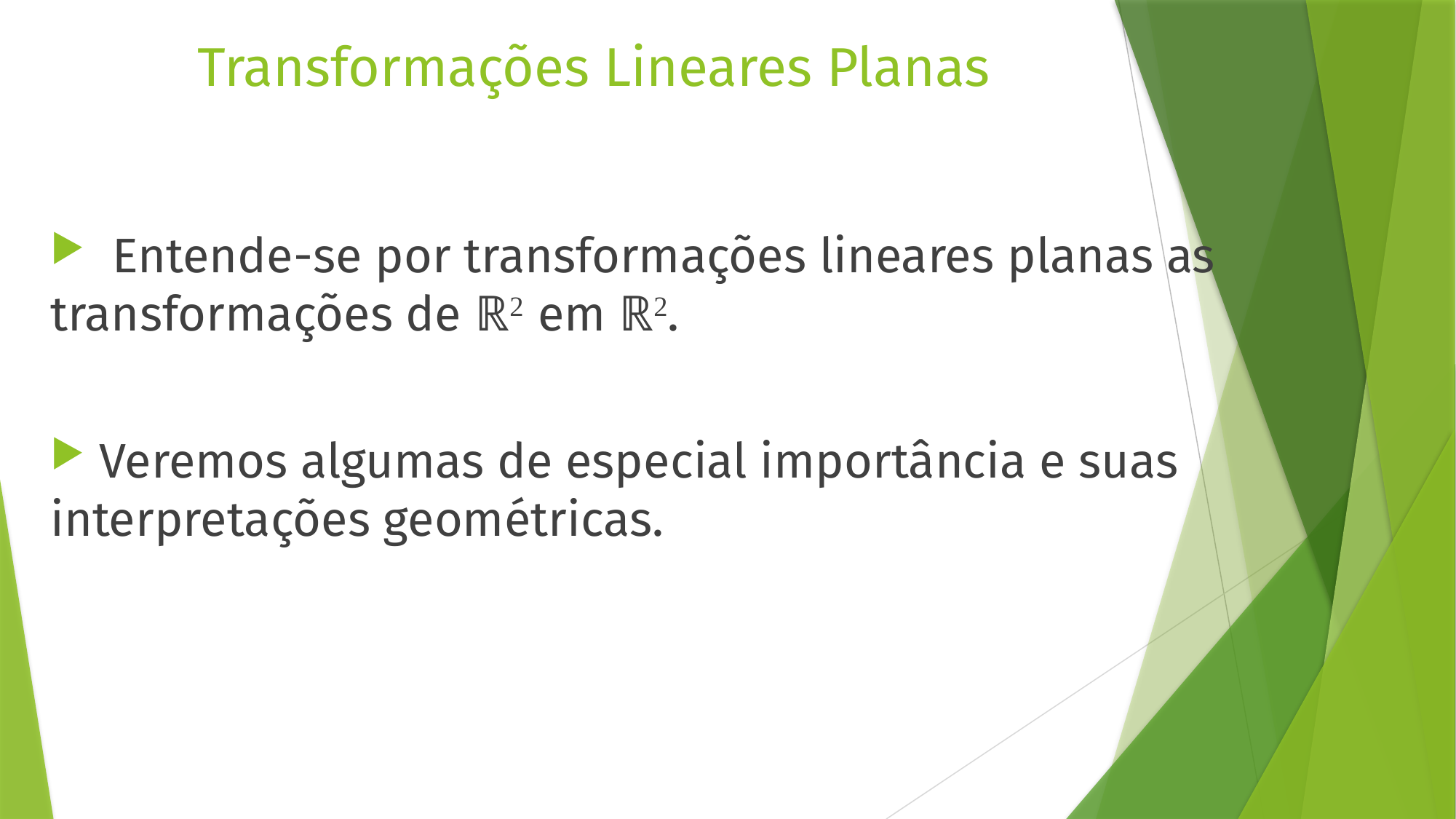

# Transformações Lineares Planas
  Entende-se por transformações lineares planas as transformações de ℝ2  em ℝ2.

 Veremos algumas de especial importância e suas interpretações geométricas.